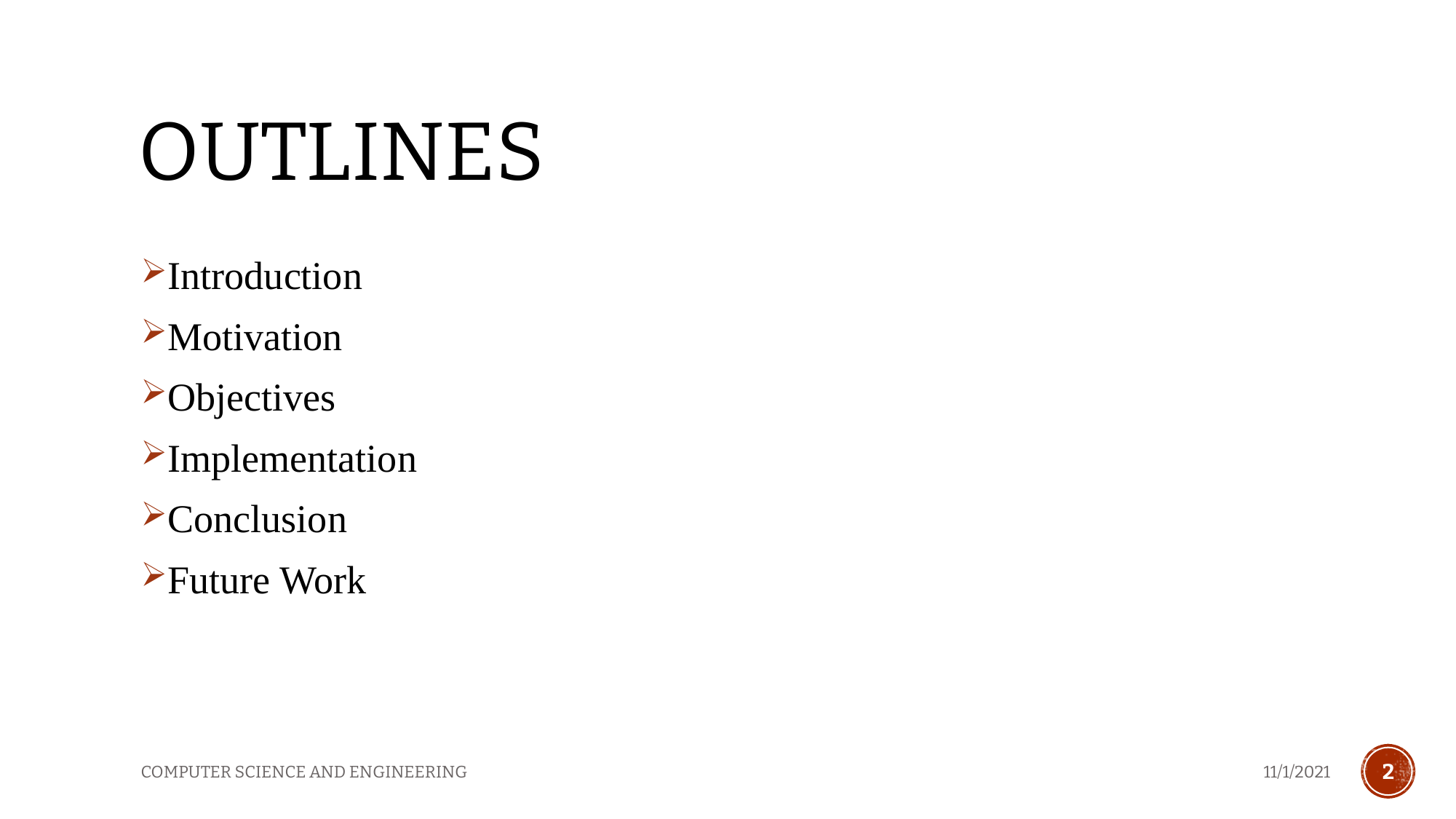

# Outlines
Introduction
Motivation
Objectives
Implementation
Conclusion
Future Work

COMPUTER SCIENCE AND ENGINEERING
11/1/2021
2